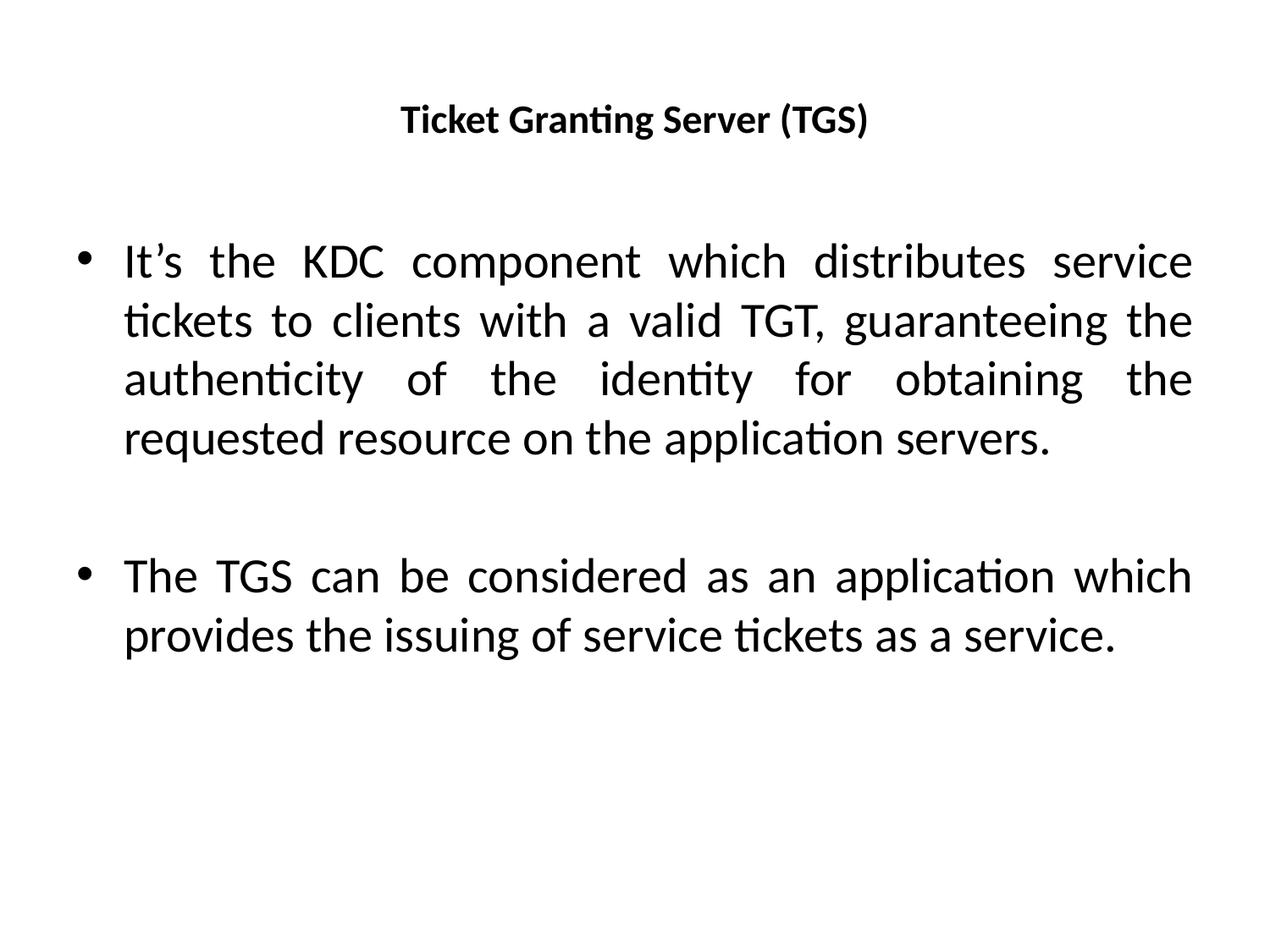

# Ticket Granting Server (TGS)
It’s the KDC component which distributes service tickets to clients with a valid TGT, guaranteeing the authenticity of the identity for obtaining the requested resource on the application servers.

The TGS can be considered as an application which provides the issuing of service tickets as a service.